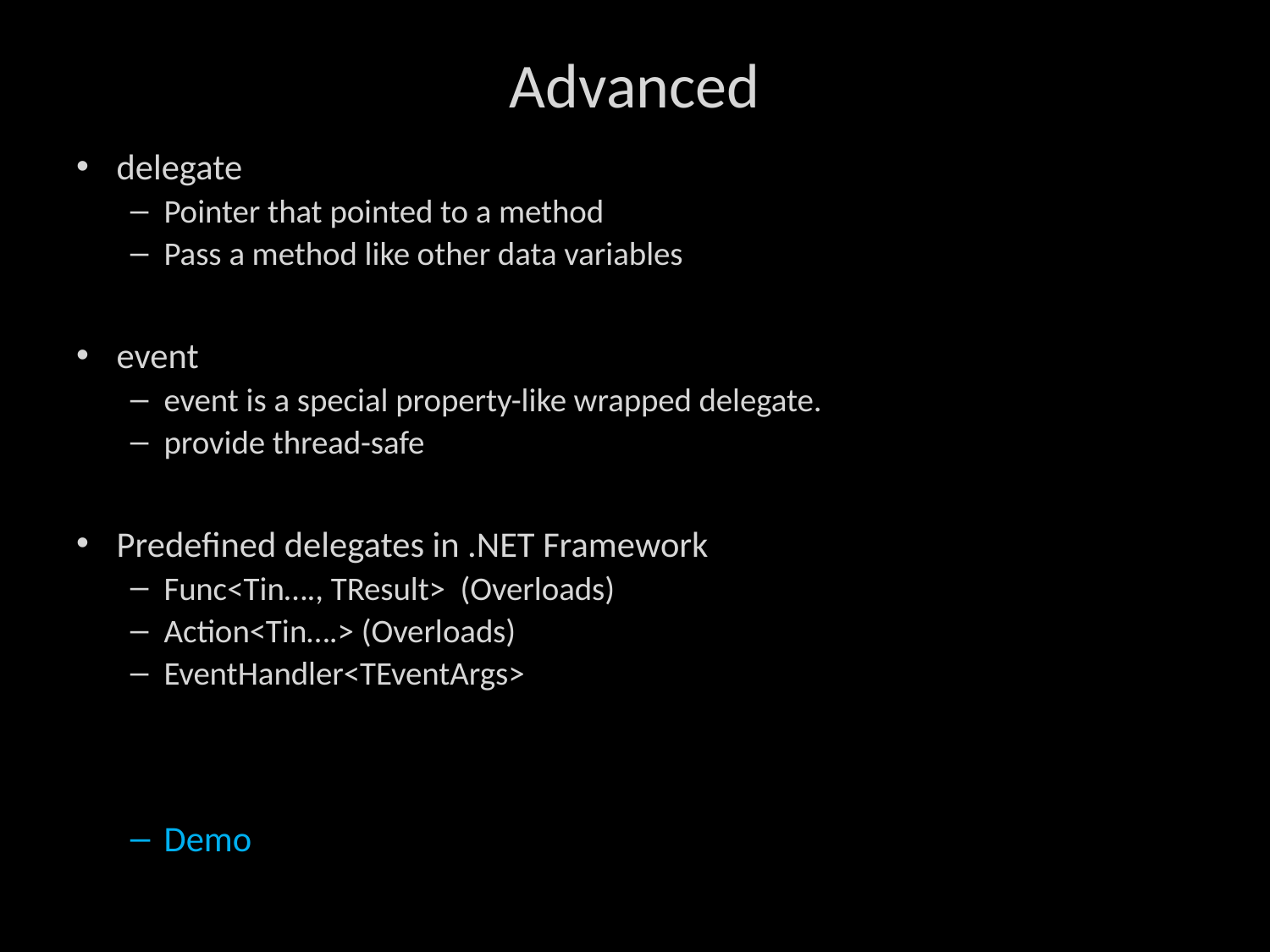

# Advanced
delegate
Pointer that pointed to a method
Pass a method like other data variables

event
event is a special property-like wrapped delegate.
provide thread-safe

Predefined delegates in .NET Framework
Func<Tin…., TResult>  (Overloads)
Action<Tin….> (Overloads)
EventHandler<TEventArgs>

Demo